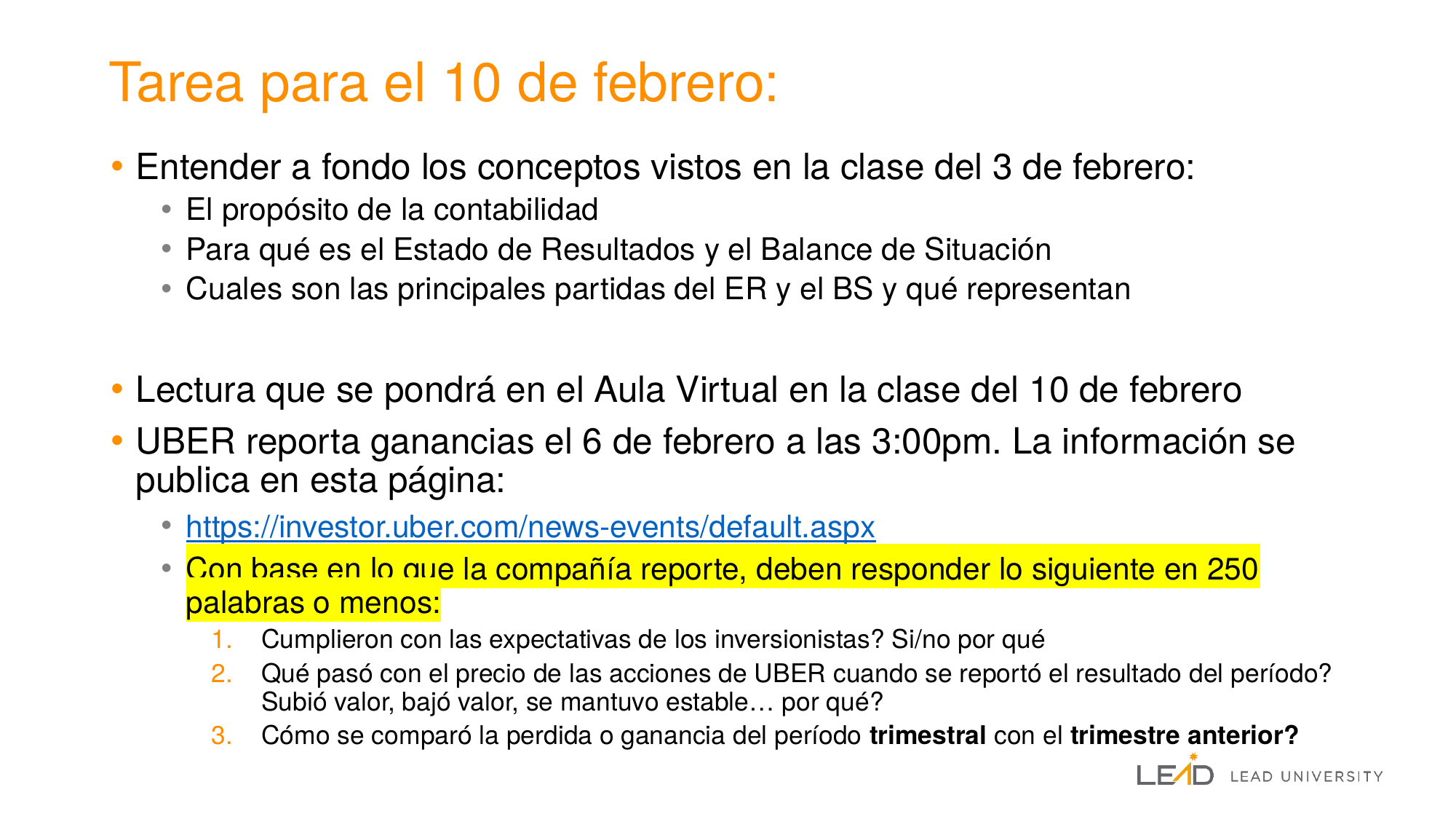

# Tarea para el 10 de febrero:
Entender a fondo los conceptos vistos en la clase del 3 de febrero:
El propósito de la contabilidad
Para qué es el Estado de Resultados y el Balance de Situación
Cuales son las principales partidas del ER y el BS y qué representan

Lectura que se pondrá en el Aula Virtual en la clase del 10 de febrero
UBER reporta ganancias el 6 de febrero a las 3:00pm. La información se publica en esta página:
https://investor.uber.com/news-events/default.aspx
Con base en lo que la compañía reporte, deben responder lo siguiente en 250 palabras o menos:
Cumplieron con las expectativas de los inversionistas? Si/no por qué
Qué pasó con el precio de las acciones de UBER cuando se reportó el resultado del período? Subió valor, bajó valor, se mantuvo estable… por qué?
Cómo se comparó la perdida o ganancia del período trimestral con el trimestre anterior?